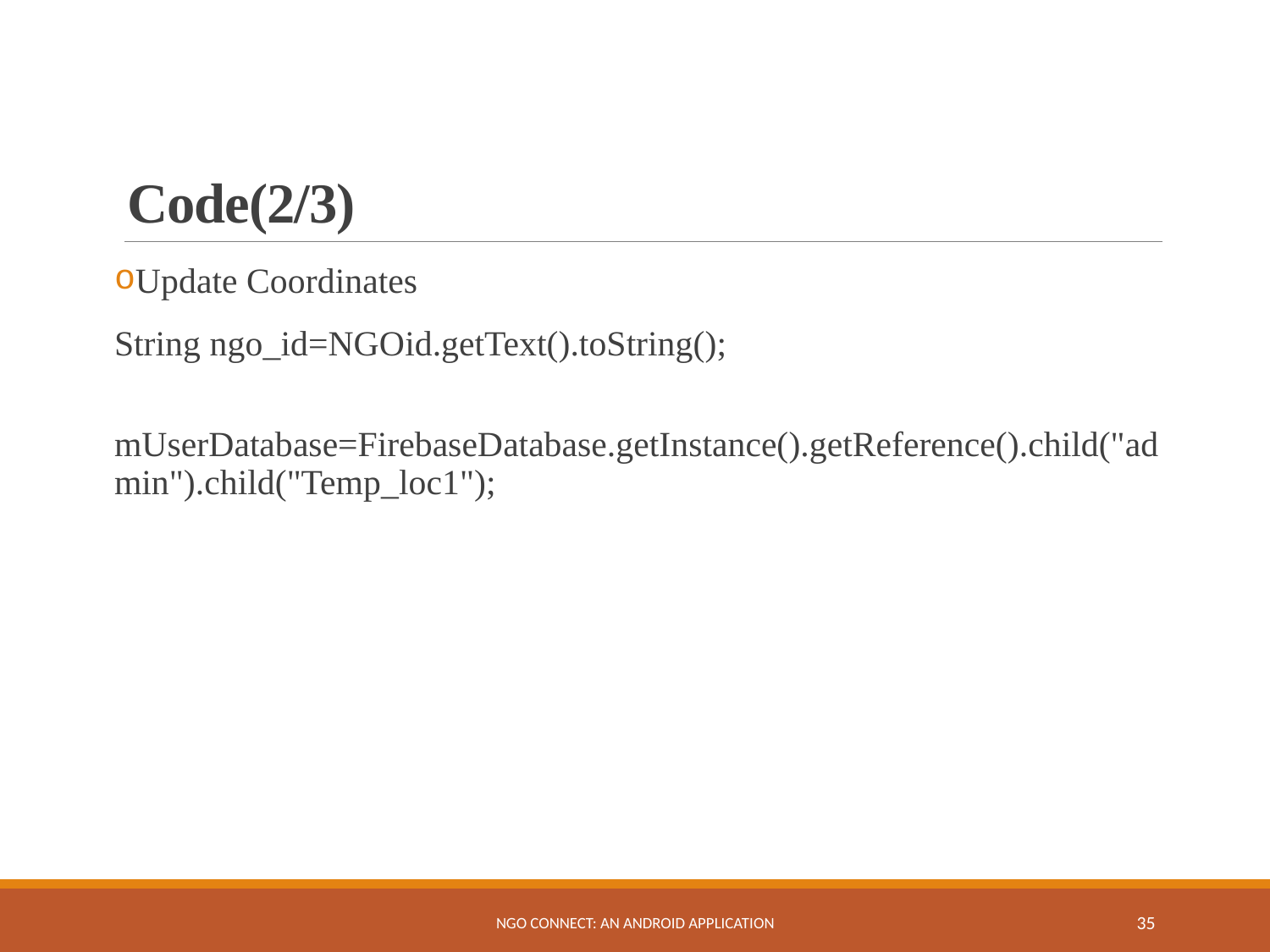

# Code(2/3)
Update Coordinates
String ngo_id=NGOid.getText().toString();
  mUserDatabase=FirebaseDatabase.getInstance().getReference().child("admin").child("Temp_loc1");

NGO Connect: An Android Application
35